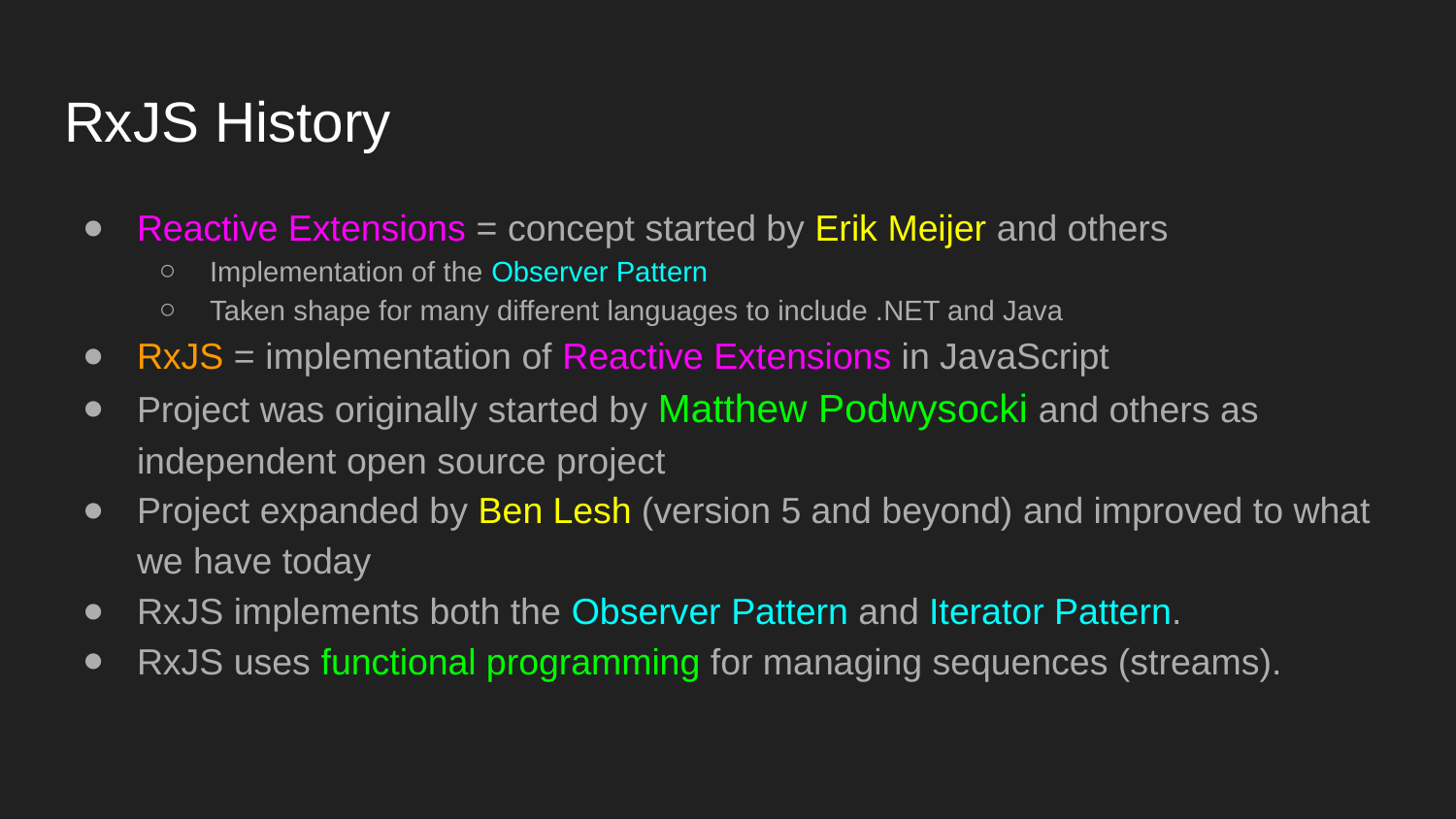

# RxJS History
Reactive Extensions = concept started by Erik Meijer and others
Implementation of the Observer Pattern
Taken shape for many different languages to include .NET and Java
RxJS = implementation of Reactive Extensions in JavaScript
Project was originally started by Matthew Podwysocki and others as independent open source project
Project expanded by Ben Lesh (version 5 and beyond) and improved to what we have today
RxJS implements both the Observer Pattern and Iterator Pattern.
RxJS uses functional programming for managing sequences (streams).